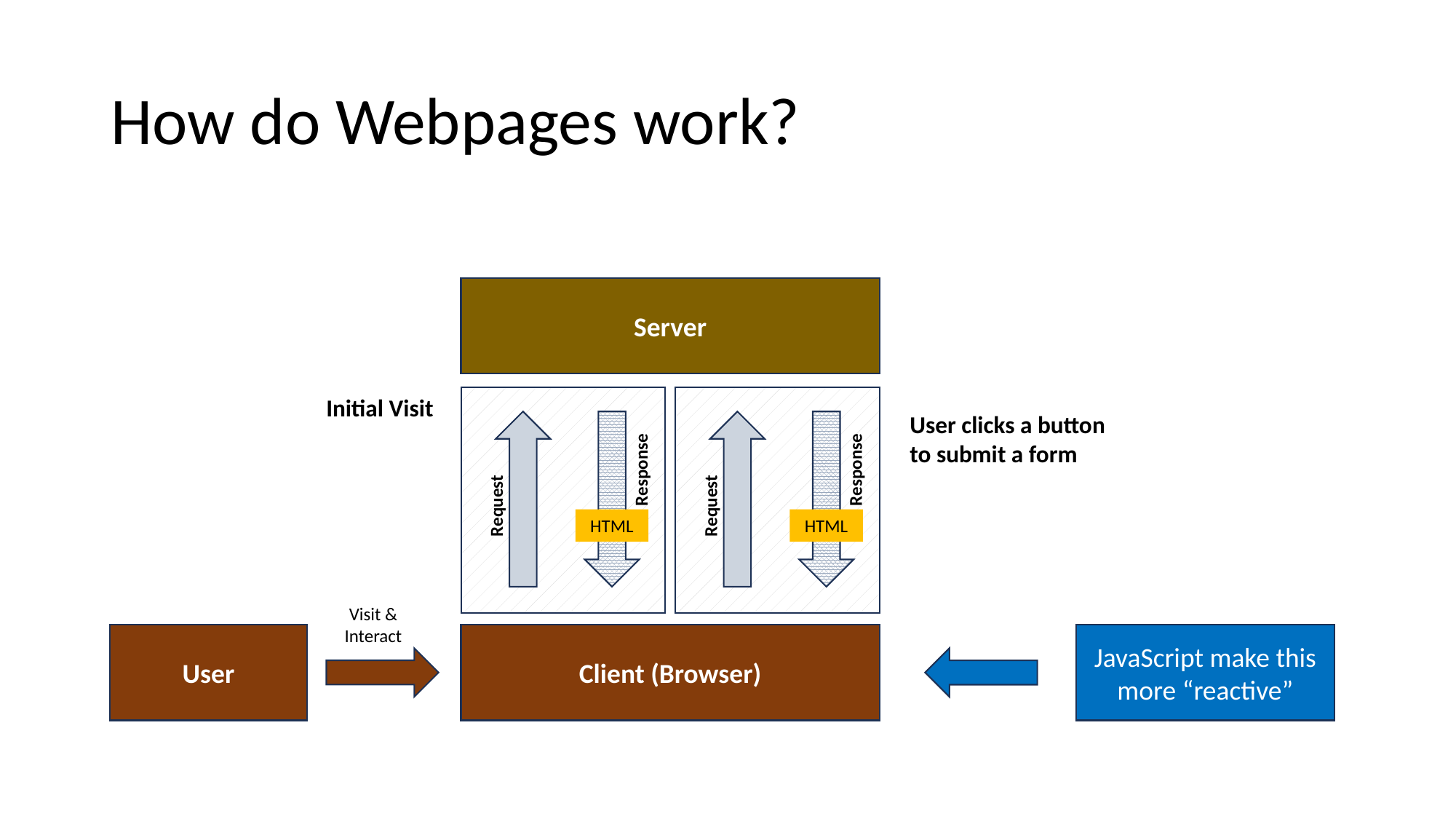

# How do Webpages work?
Server
Initial Visit

User clicks a button
to submit a form
Response
Response

Request
Request
HTML
HTML
Visit & Interact
Client (Browser)
JavaScript make this more “reactive”
User